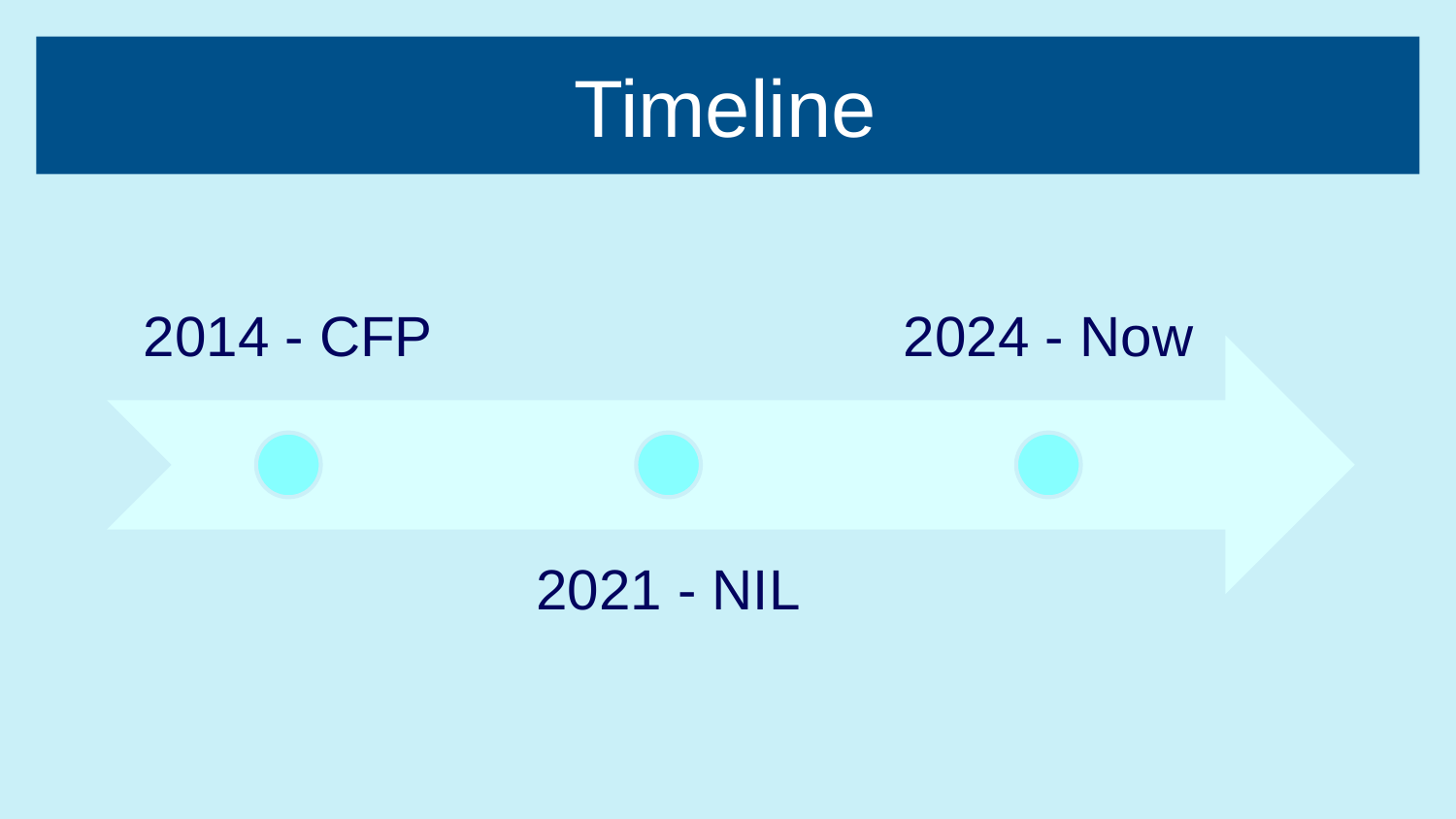

# Timeline
2014 - CFP
2021 - NIL
2024 - Now